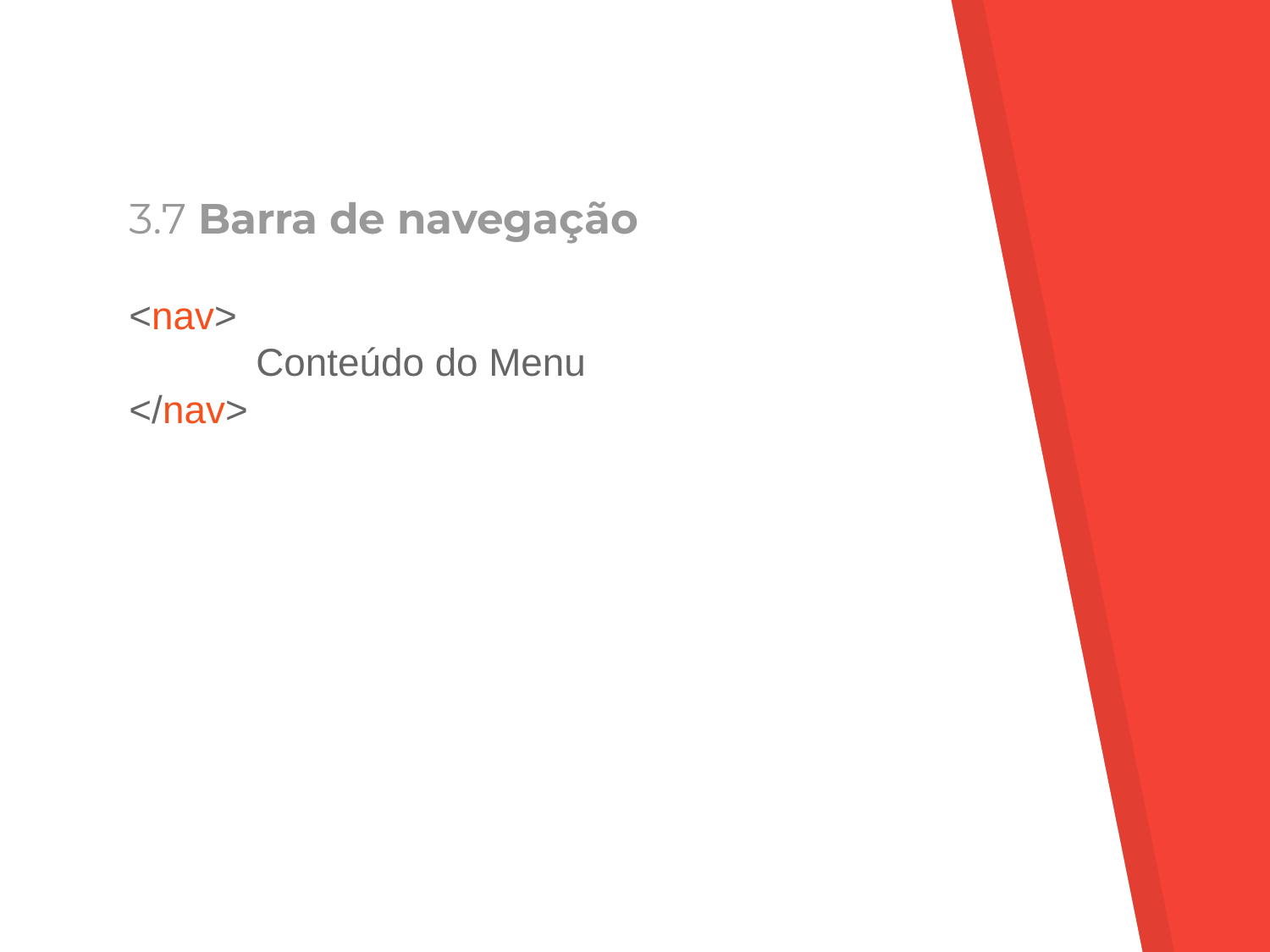

# 3.7 Barra de navegação
<nav>
	Conteúdo do Menu
</nav>